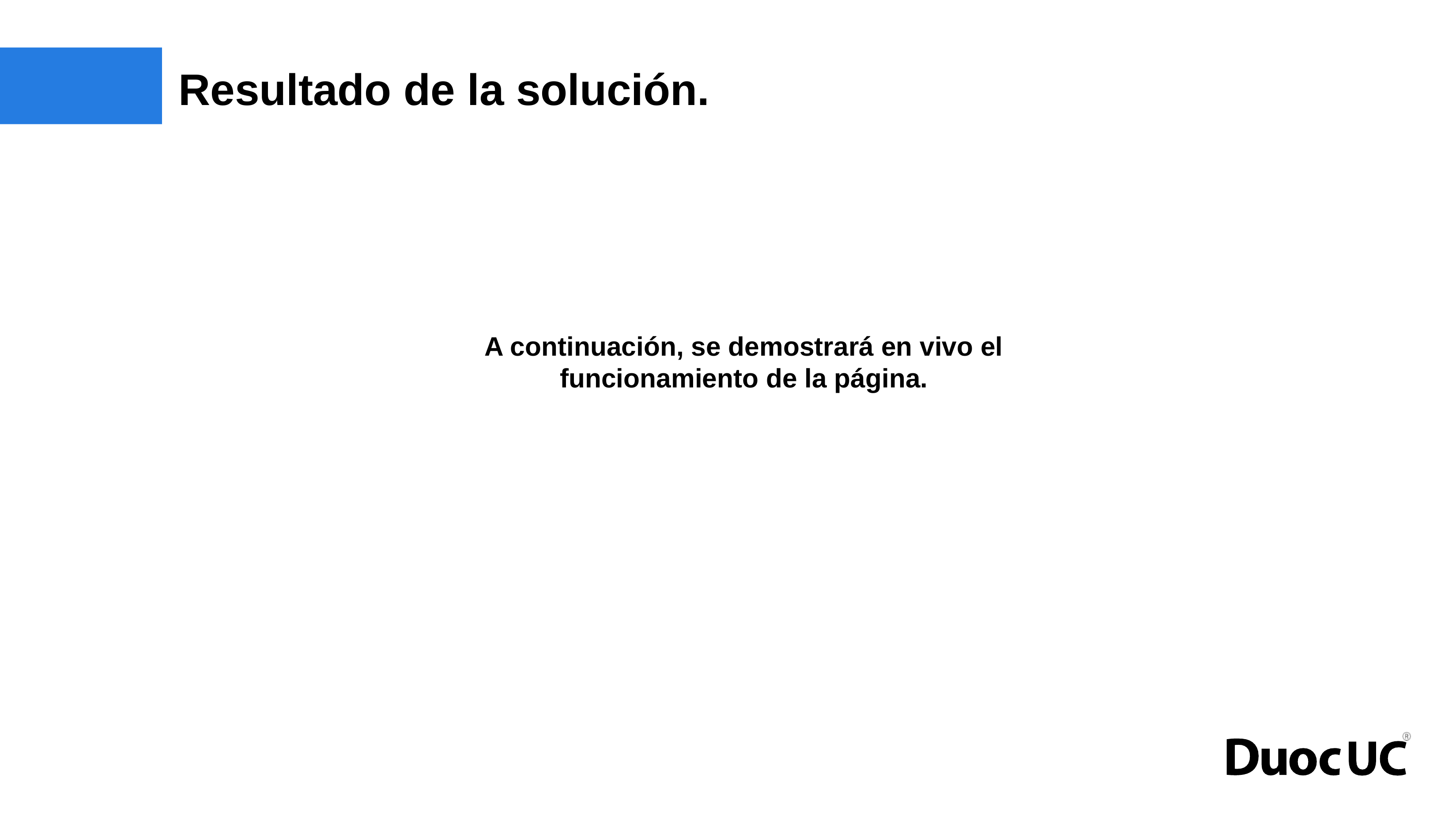

# Resultado de la solución.
A continuación, se demostrará en vivo el funcionamiento de la página.